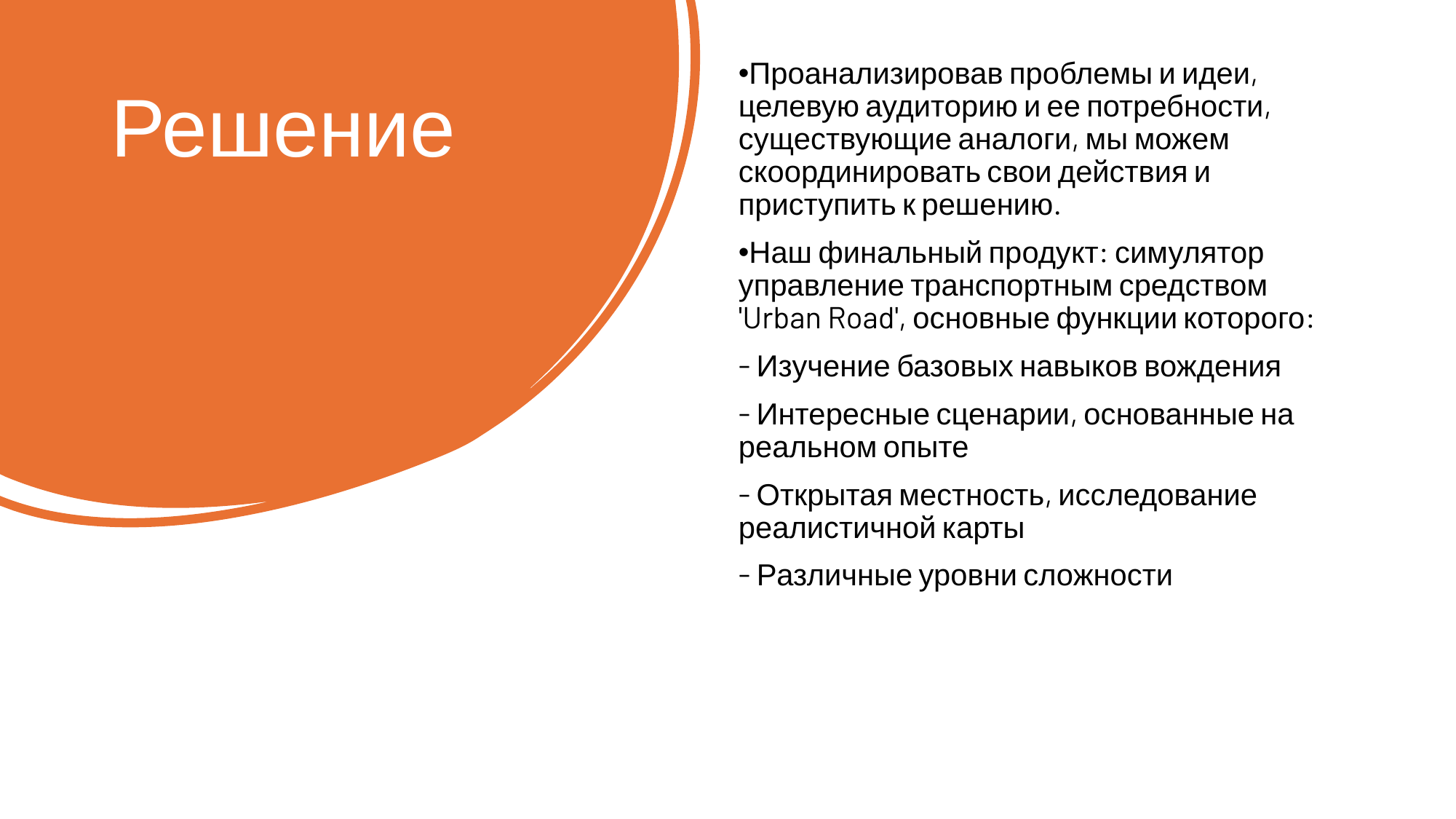

Проанализировав проблемы и идеи, целевую аудиторию и ее потребности, существующие аналоги, мы можем скоординировать свои действия и приступить к решению.
Наш финальный продукт: симулятор управление транспортным средством 'Urban Road', основные функции которого:
- Изучение базовых навыков вождения
- Интересные сценарии, основанные на реальном опыте
- Открытая местность, исследование реалистичной карты
- Различные уровни сложности
# Решение